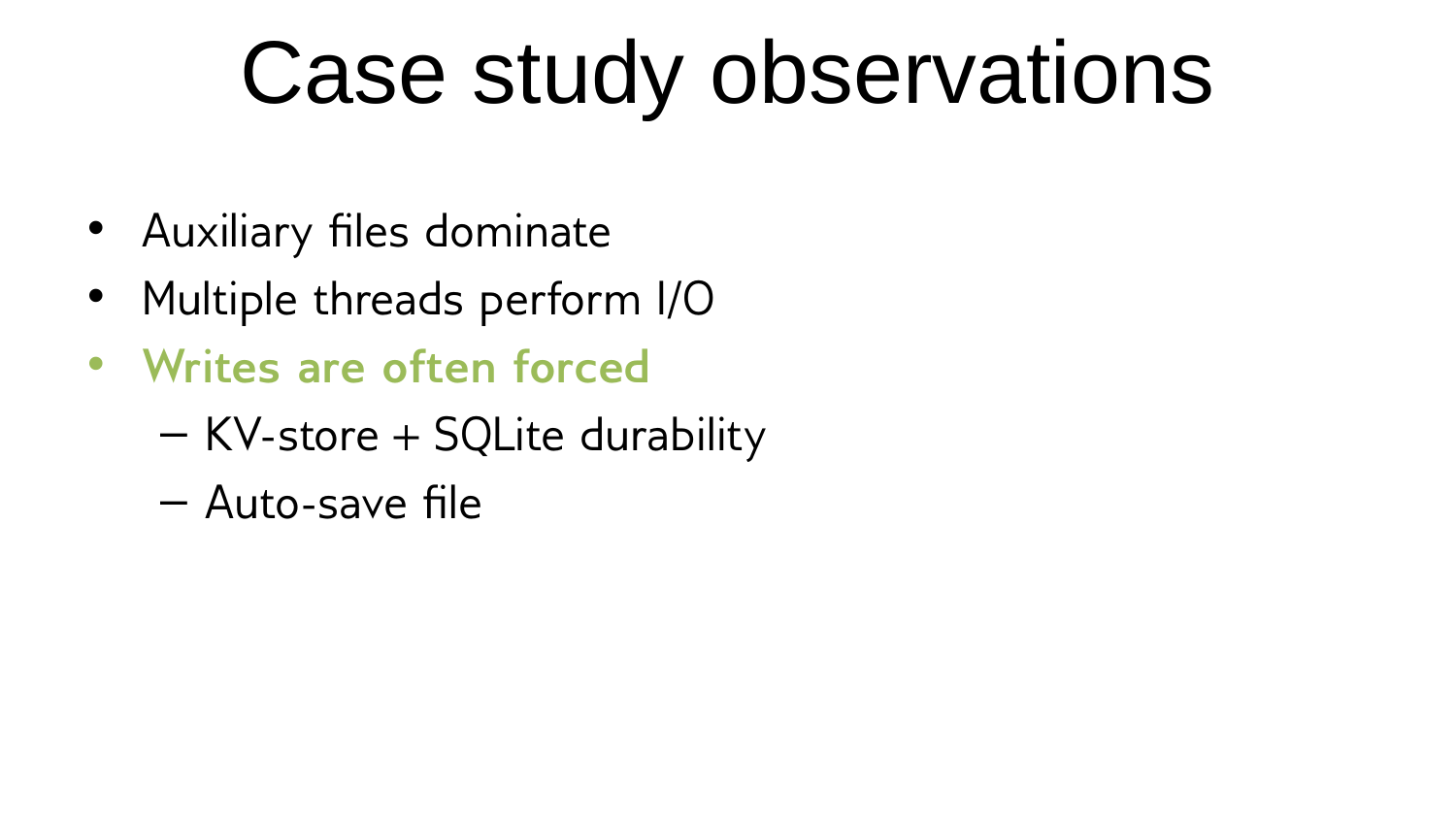

# Case study observations
Auxiliary files dominate
Multiple threads perform I/O
Writes are often forced
KV-store + SQLite durability
Auto-save file